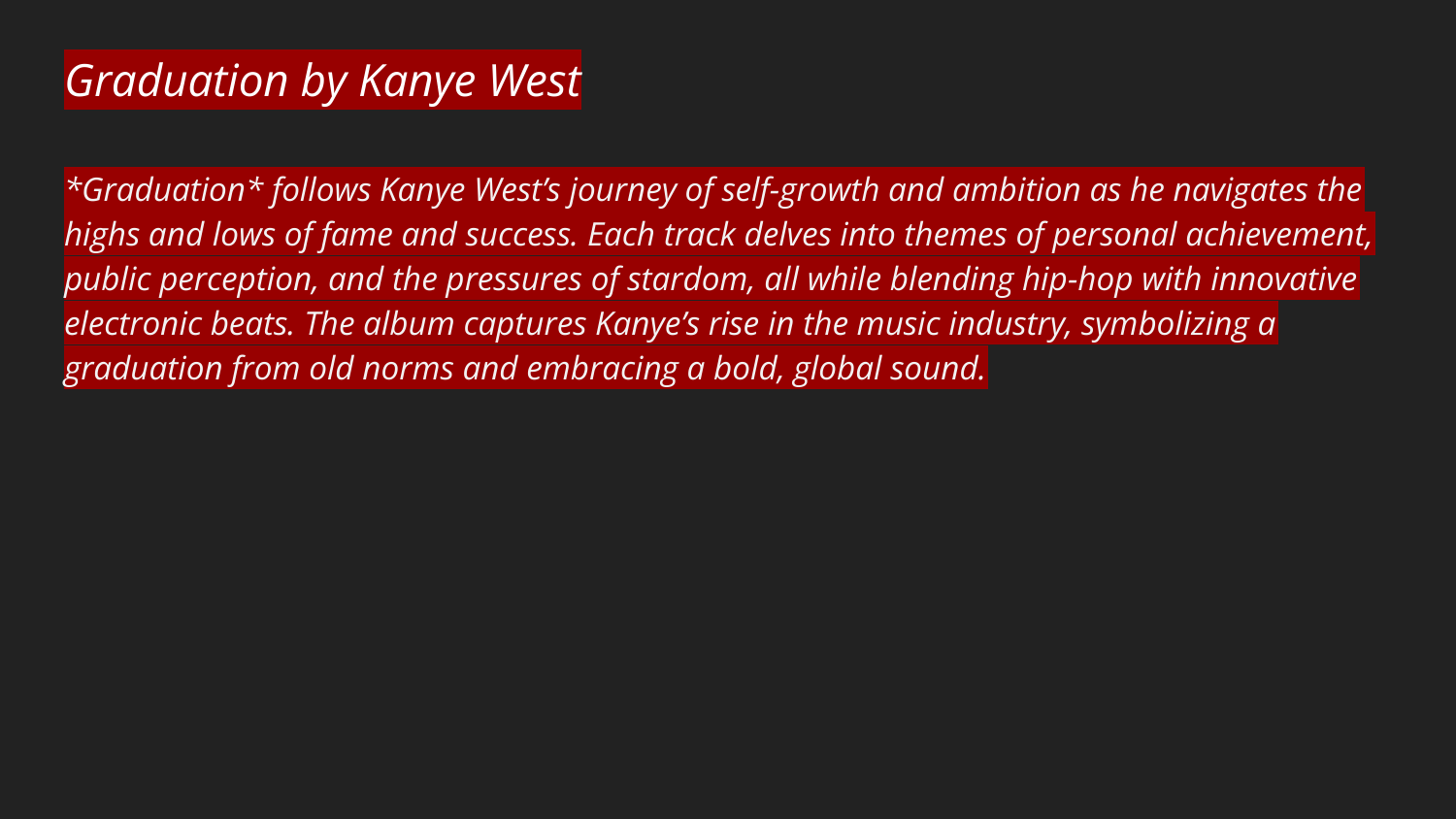

# Graduation by Kanye West
*Graduation* follows Kanye West’s journey of self-growth and ambition as he navigates the highs and lows of fame and success. Each track delves into themes of personal achievement, public perception, and the pressures of stardom, all while blending hip-hop with innovative electronic beats. The album captures Kanye’s rise in the music industry, symbolizing a graduation from old norms and embracing a bold, global sound.